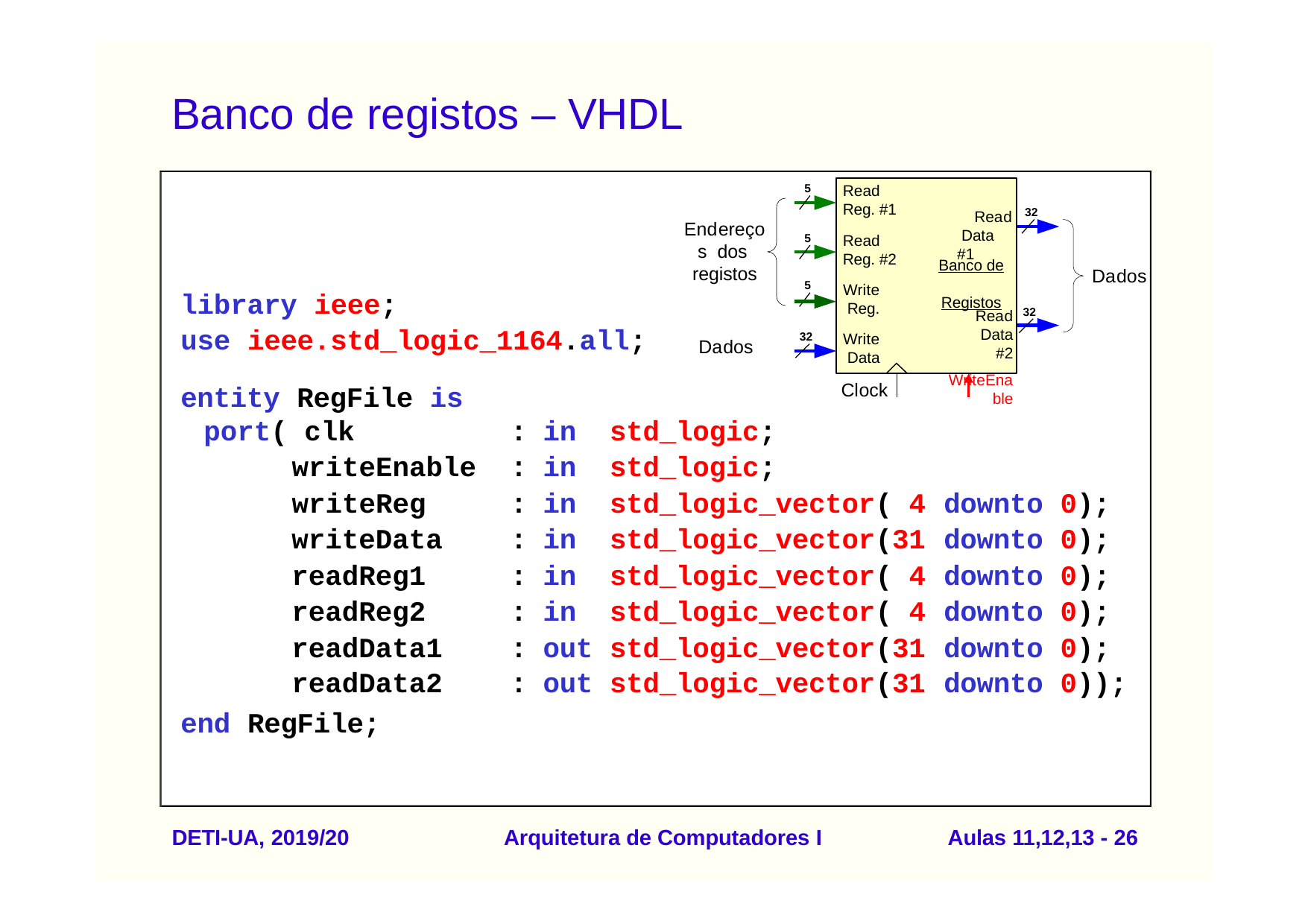

# Banco de registos – VHDL

5
Read  Reg. #1
Read  Reg. #2

32
Read  Data #1
Endereços  dos  registos

5

Banco de  Registos
Dados
5
Write  Reg.
library ieee;
use ieee.std_logic_1164.all;
entity RegFile is

32
Read  Data #2
WriteEnable

32
Write  Data
Dados

Clock

| port( clk : | in | std\_logic; |  |  |
| --- | --- | --- | --- | --- |
| writeEnable : | in | std\_logic; |  |  |
| writeReg : | in | std\_logic\_vector( 4 | downto | 0); |
| writeData : | in | std\_logic\_vector(31 | downto | 0); |
| readReg1 : | in | std\_logic\_vector( 4 | downto | 0); |
| readReg2 : | in | std\_logic\_vector( 4 | downto | 0); |
| readData1 : | out | std\_logic\_vector(31 | downto | 0); |
| readData2 : | out | std\_logic\_vector(31 | downto | 0)); |
end RegFile;
DETI-UA, 2019/20
Arquitetura de Computadores I
Aulas 11,12,13 - 26